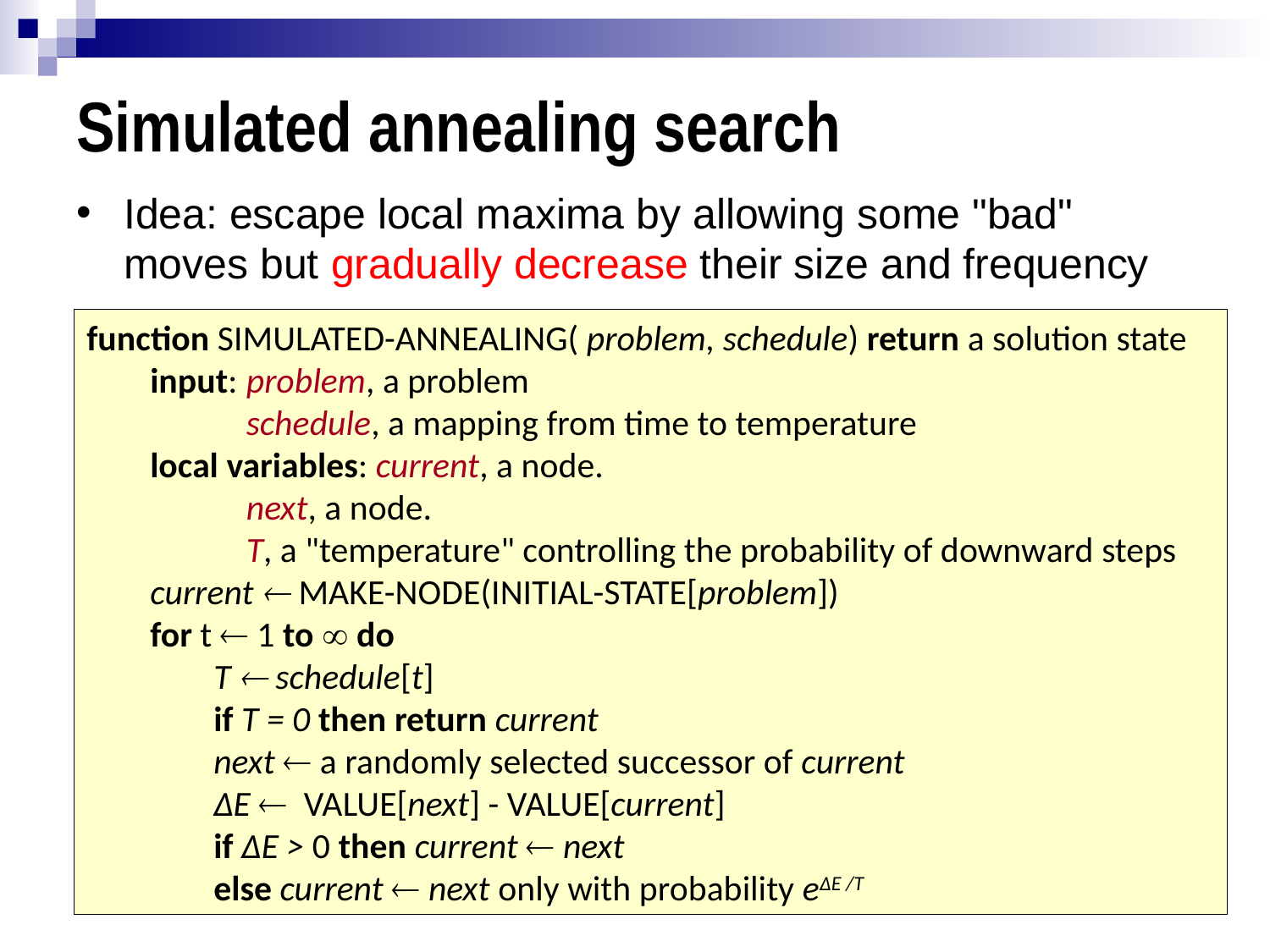

# Simulated annealing search
Idea: escape local maxima by allowing some "bad" moves but gradually decrease their size and frequency

function SIMULATED-ANNEALING( problem, schedule) return a solution state
	input: 	problem, a problem
		schedule, a mapping from time to temperature
	local variables: current, a node.
		next, a node.
		T, a "temperature" controlling the probability of downward steps
	current ← MAKE-NODE(INITIAL-STATE[problem])
	for t ← 1 to ∞ do
		T ← schedule[t]
		if T = 0 then return current
		next ← a randomly selected successor of current
		∆E ←  VALUE[next] - VALUE[current]
		if ∆E > 0 then current ← next
		else current ← next only with probability e∆E /T
3/30/2017
56